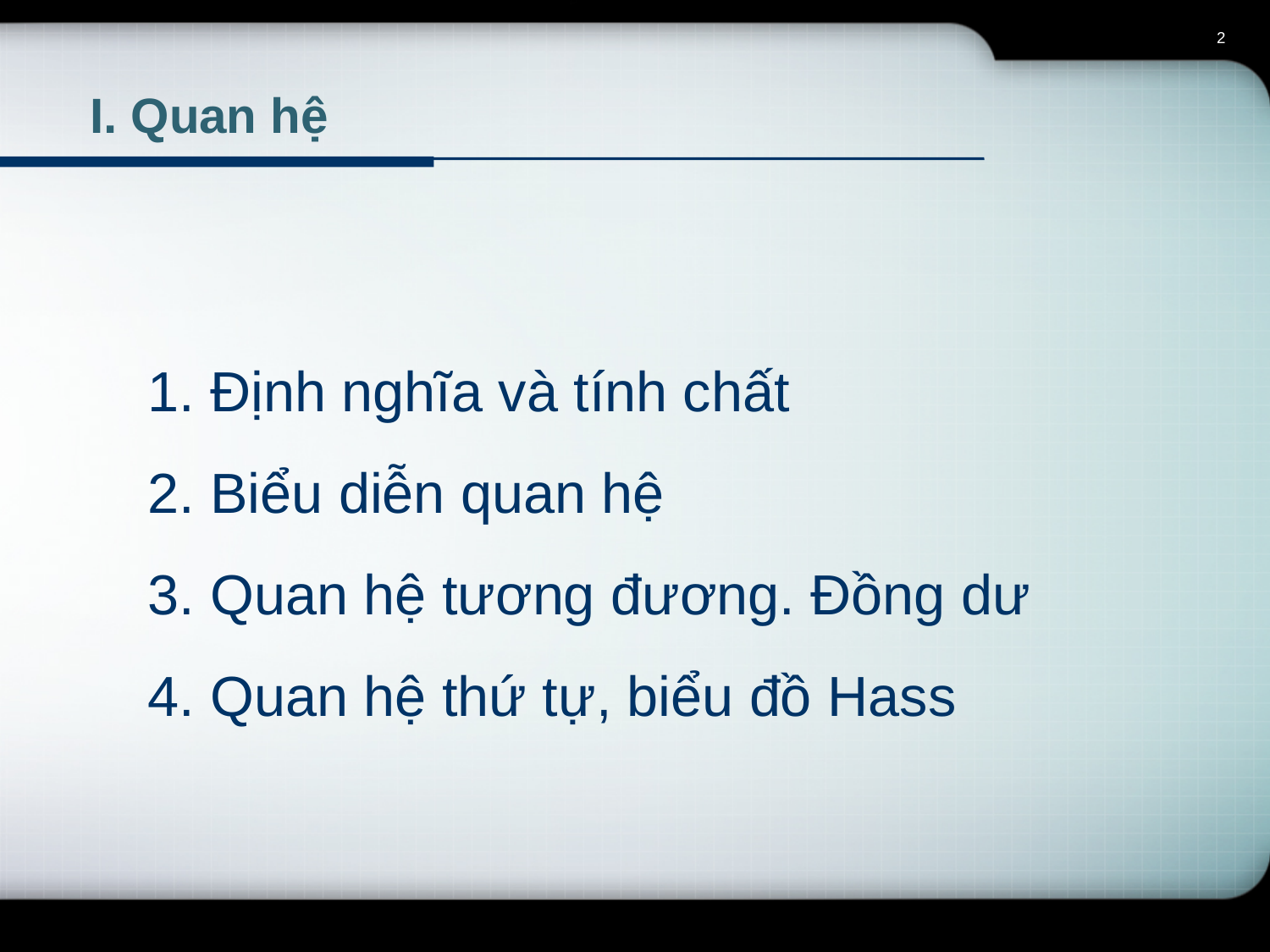

2
# I. Quan hệ
1. Định nghĩa và tính chất
2. Biểu diễn quan hệ
3. Quan hệ tương đương. Đồng dư
4. Quan hệ thứ tự, biểu đồ Hass